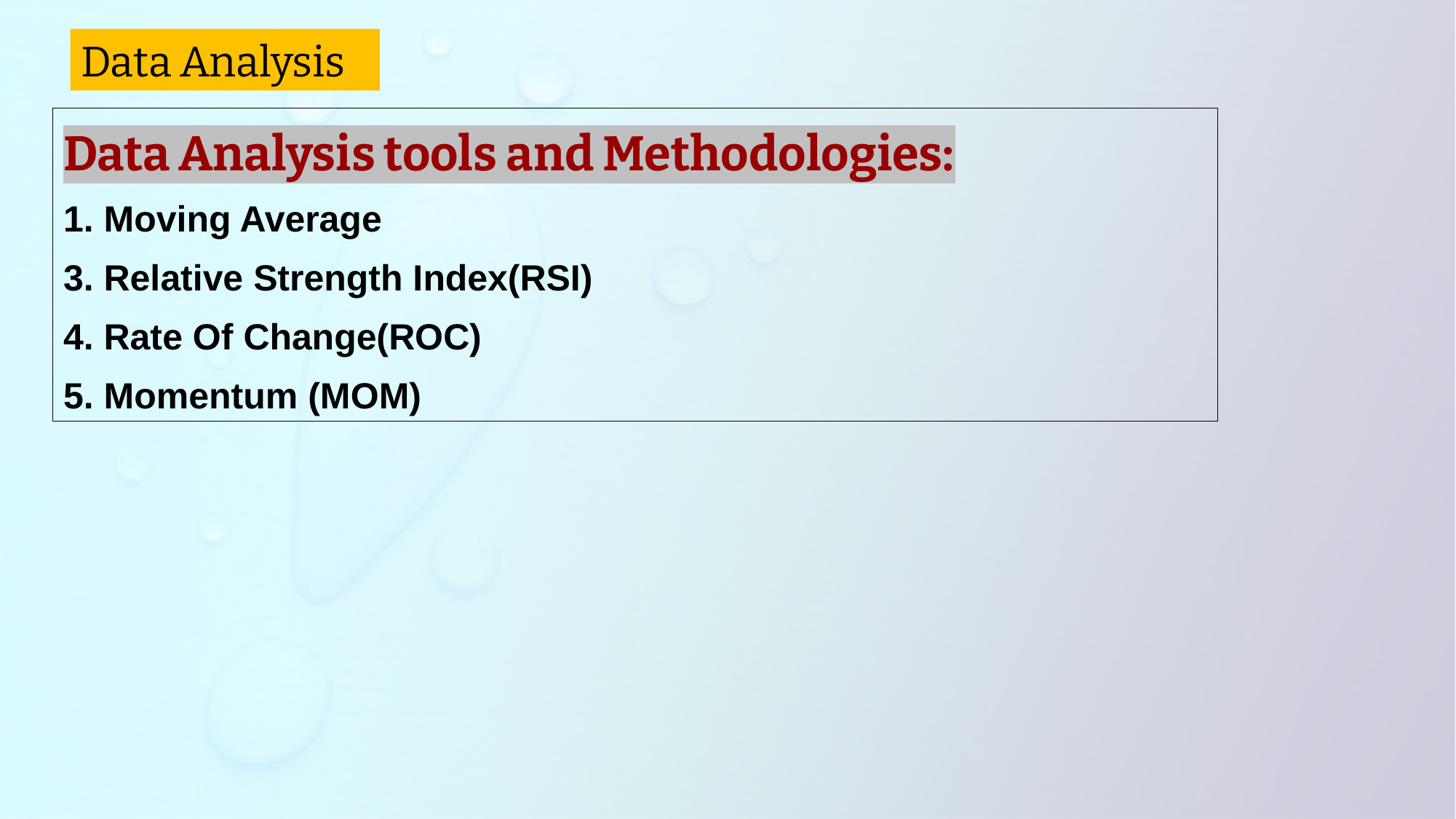

Data Analysis
Data Analysis tools and Methodologies:
1. Moving Average
3. Relative Strength Index(RSI)
4. Rate Of Change(ROC)
5. Momentum (MOM)